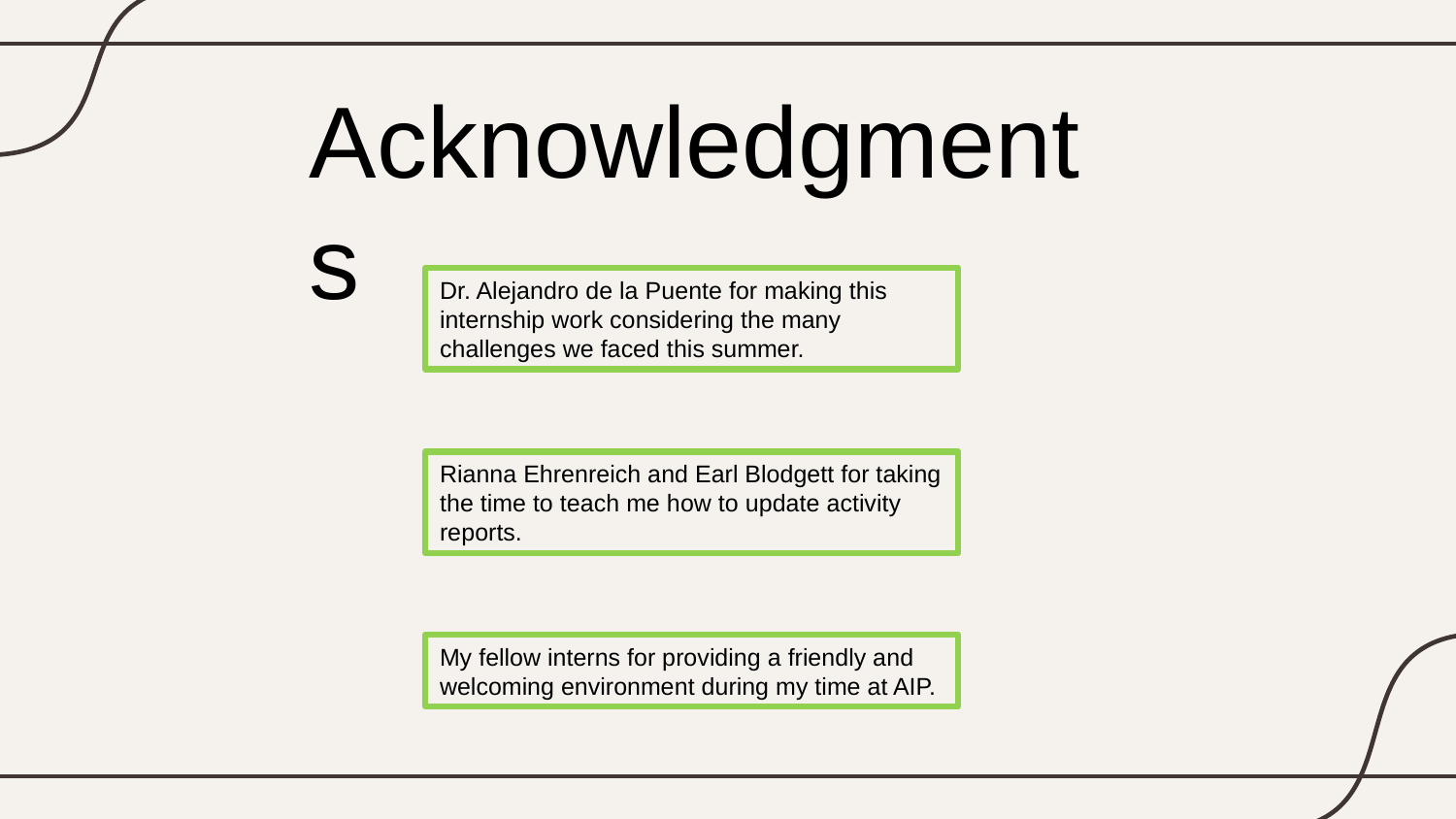

# Acknowledgments
Dr. Alejandro de la Puente for making this internship work considering the many challenges we faced this summer.
Rianna Ehrenreich and Earl Blodgett for taking the time to teach me how to update activity reports.
My fellow interns for providing a friendly and welcoming environment during my time at AIP.